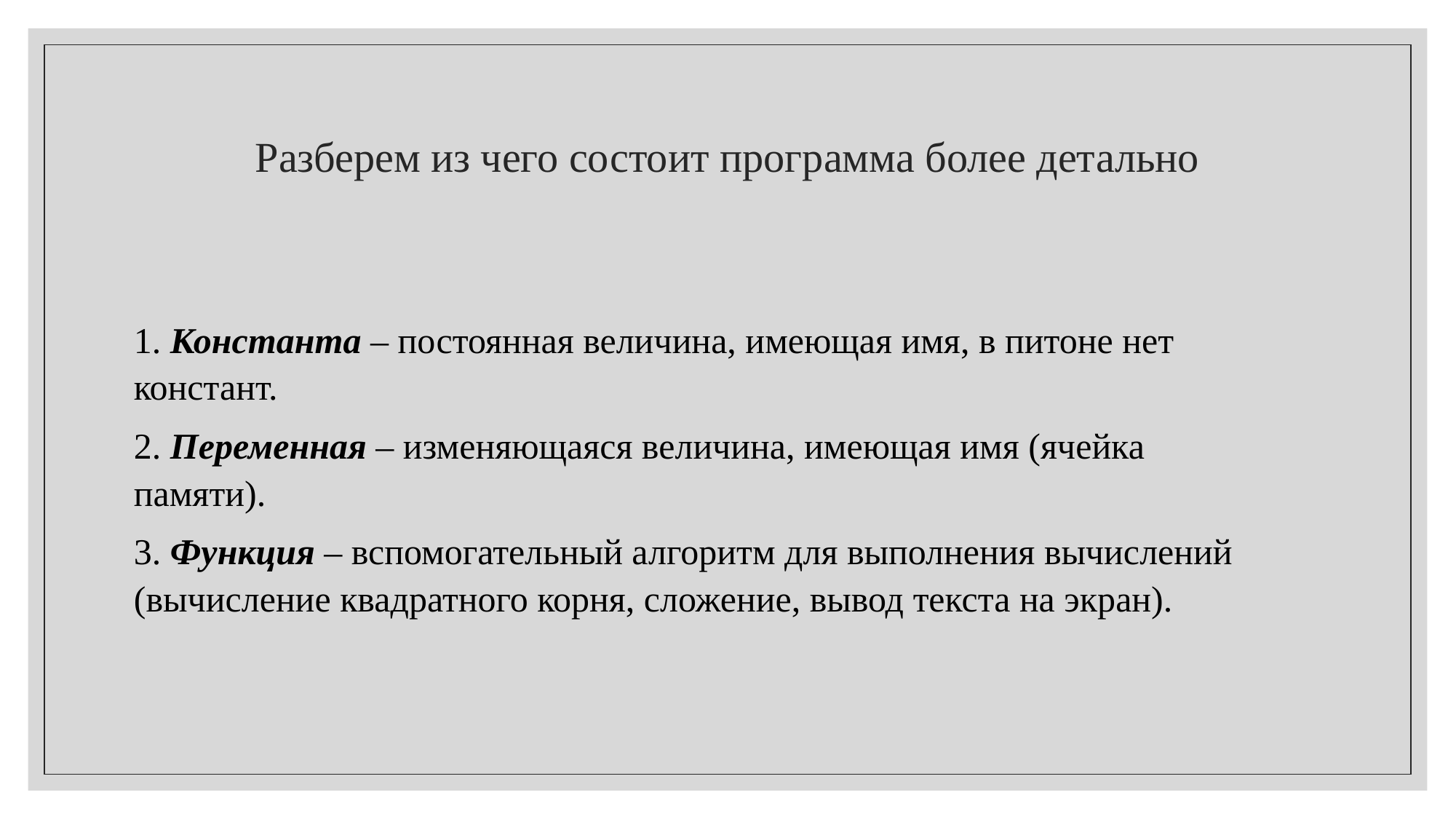

# Разберем из чего состоит программа более детально
1. Константа – постоянная величина, имеющая имя, в питоне нет констант.
2. Переменная – изменяющаяся величина, имеющая имя (ячейка памяти).
3. Функция – вспомогательный алгоритм для выполнения вычислений (вычисление квадратного корня, сложение, вывод текста на экран).